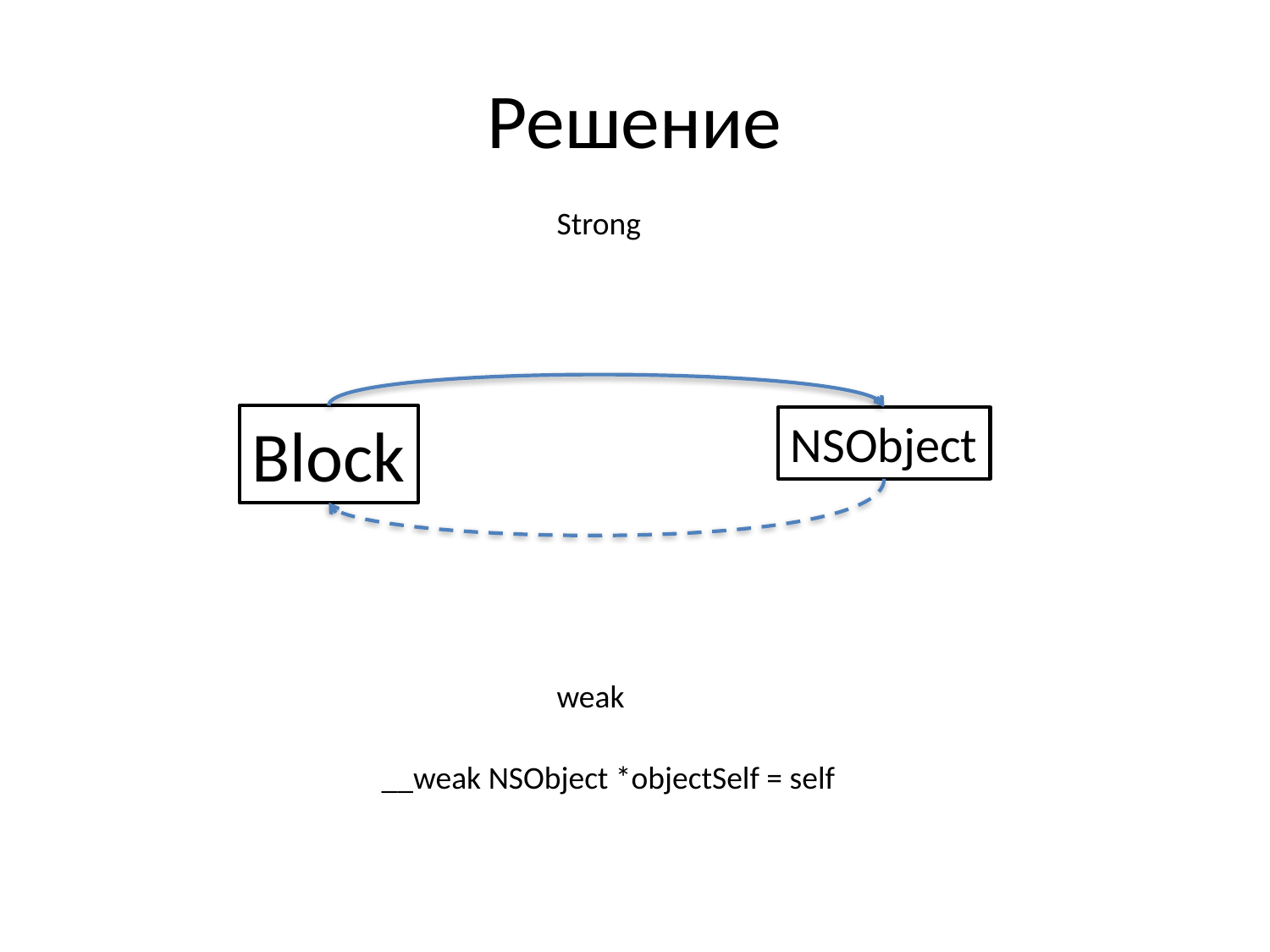

# Решение
Strong
Block
NSObject
weak
__weak NSObject *objectSelf = self